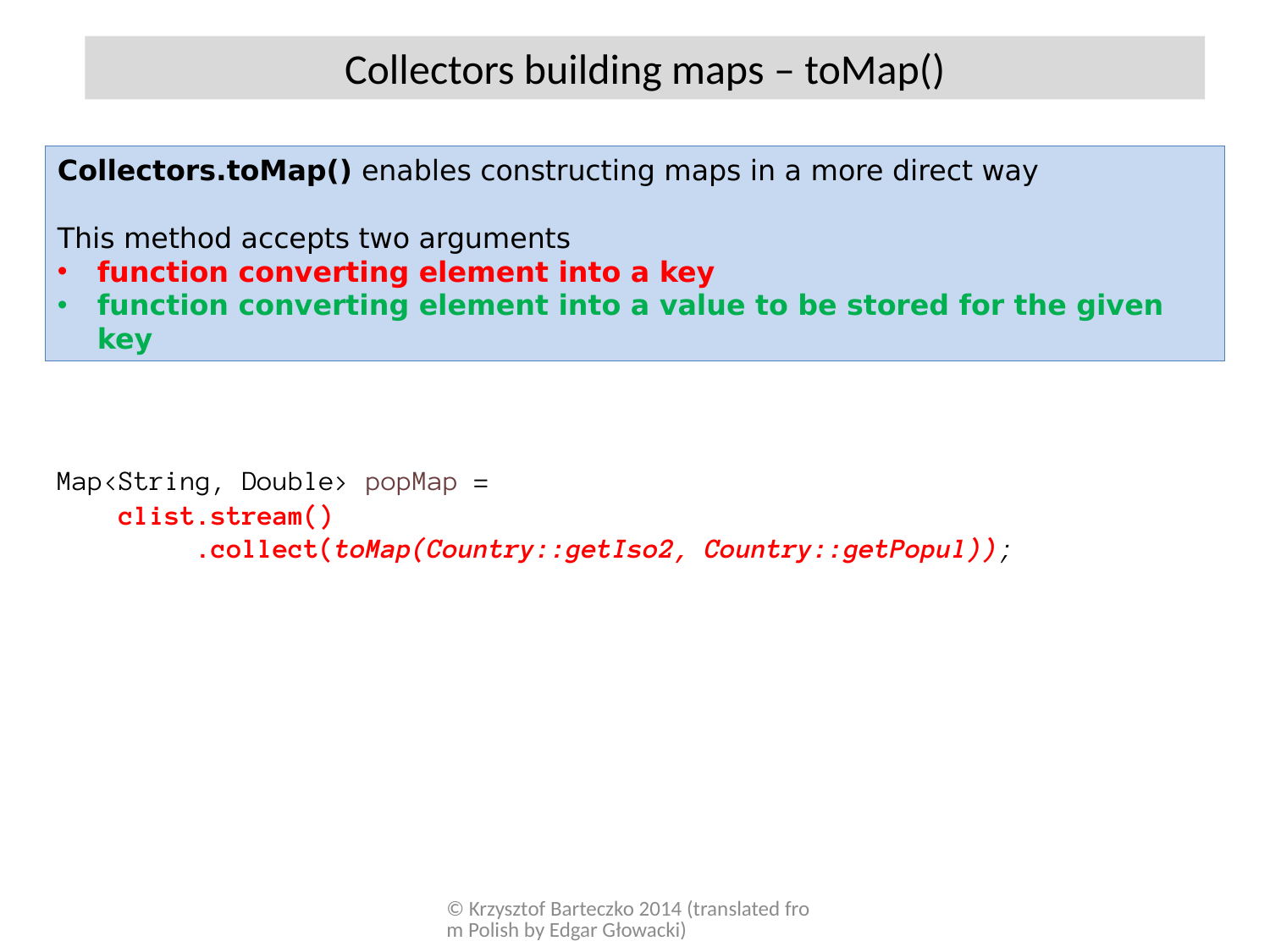

Collectors building maps – toMap()
Collectors.toMap() enables constructing maps in a more direct way
This method accepts two arguments
function converting element into a key
function converting element into a value to be stored for the given key
Map<String, Double> popMap =
    clist.stream()
         .collect(toMap(Country::getIso2, Country::getPopul));

© Krzysztof Barteczko 2014 (translated from Polish by Edgar Głowacki)